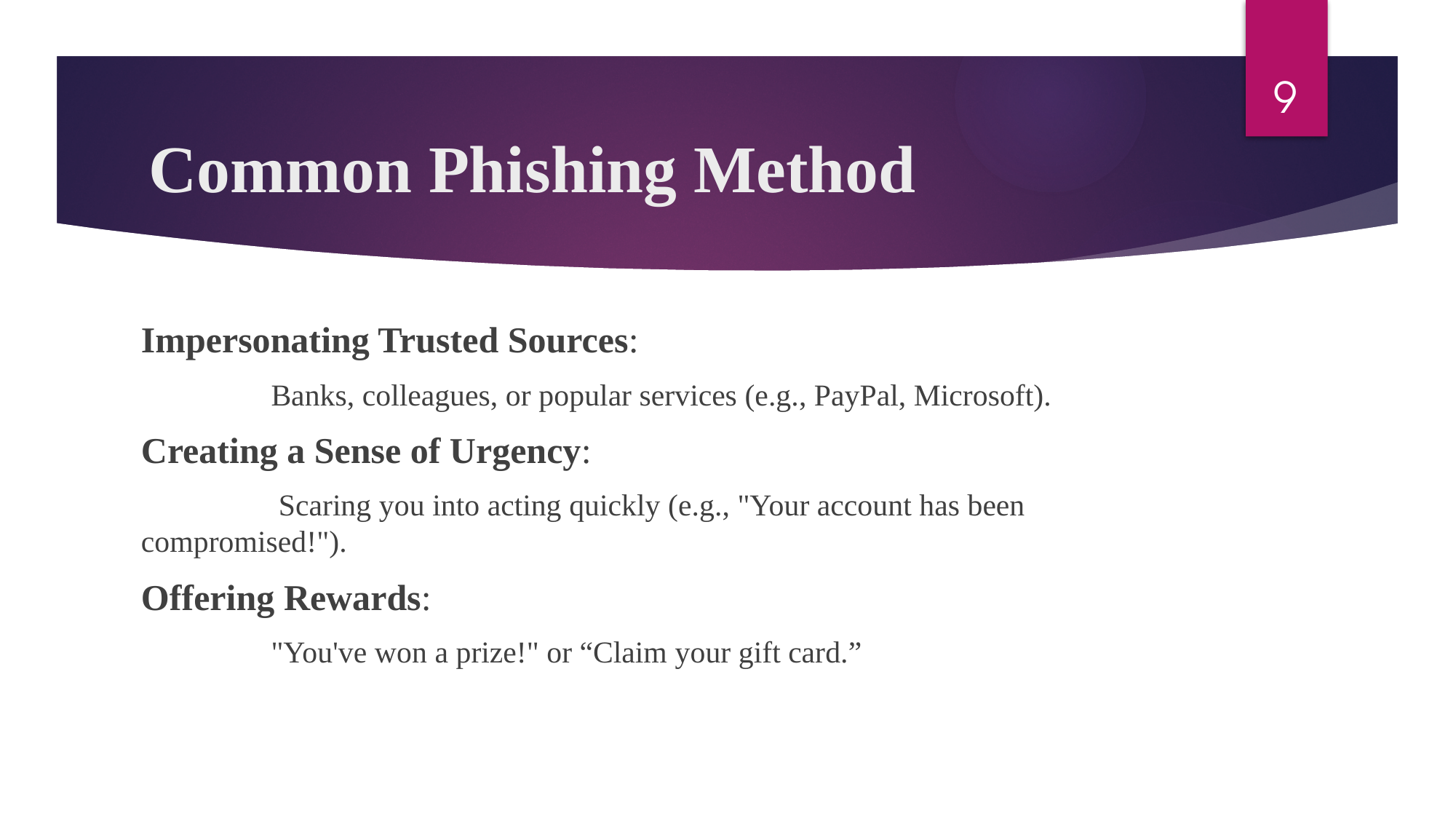

9
# Common Phishing Method
Impersonating Trusted Sources:
                 Banks, colleagues, or popular services (e.g., PayPal, Microsoft).
Creating a Sense of Urgency:
                  Scaring you into acting quickly (e.g., "Your account has been        compromised!").
Offering Rewards:
                 "You've won a prize!" or “Claim your gift card.”